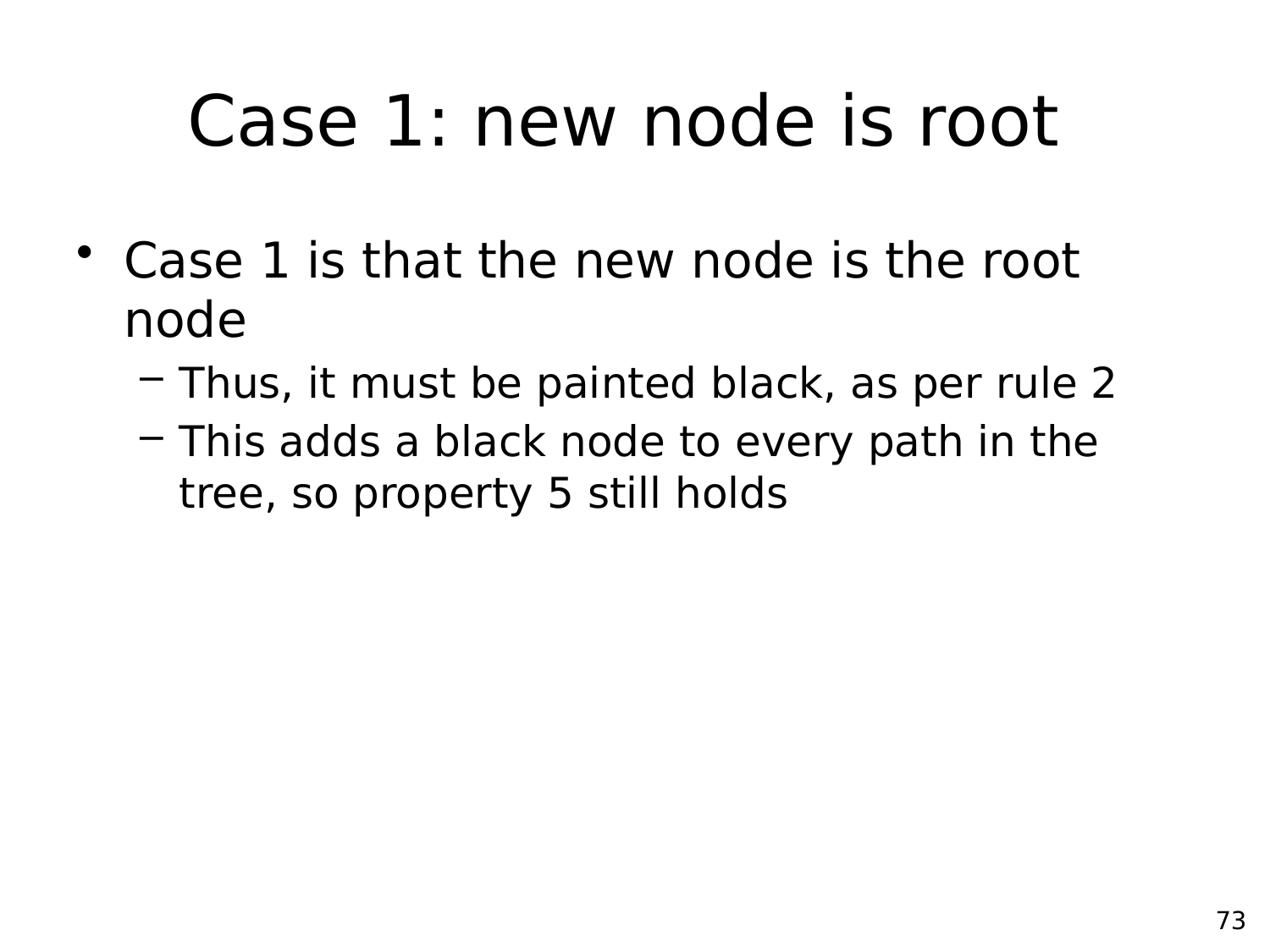

# Case 1: new node is root
Case 1 is that the new node is the root node
Thus, it must be painted black, as per rule 2
This adds a black node to every path in the tree, so property 5 still holds